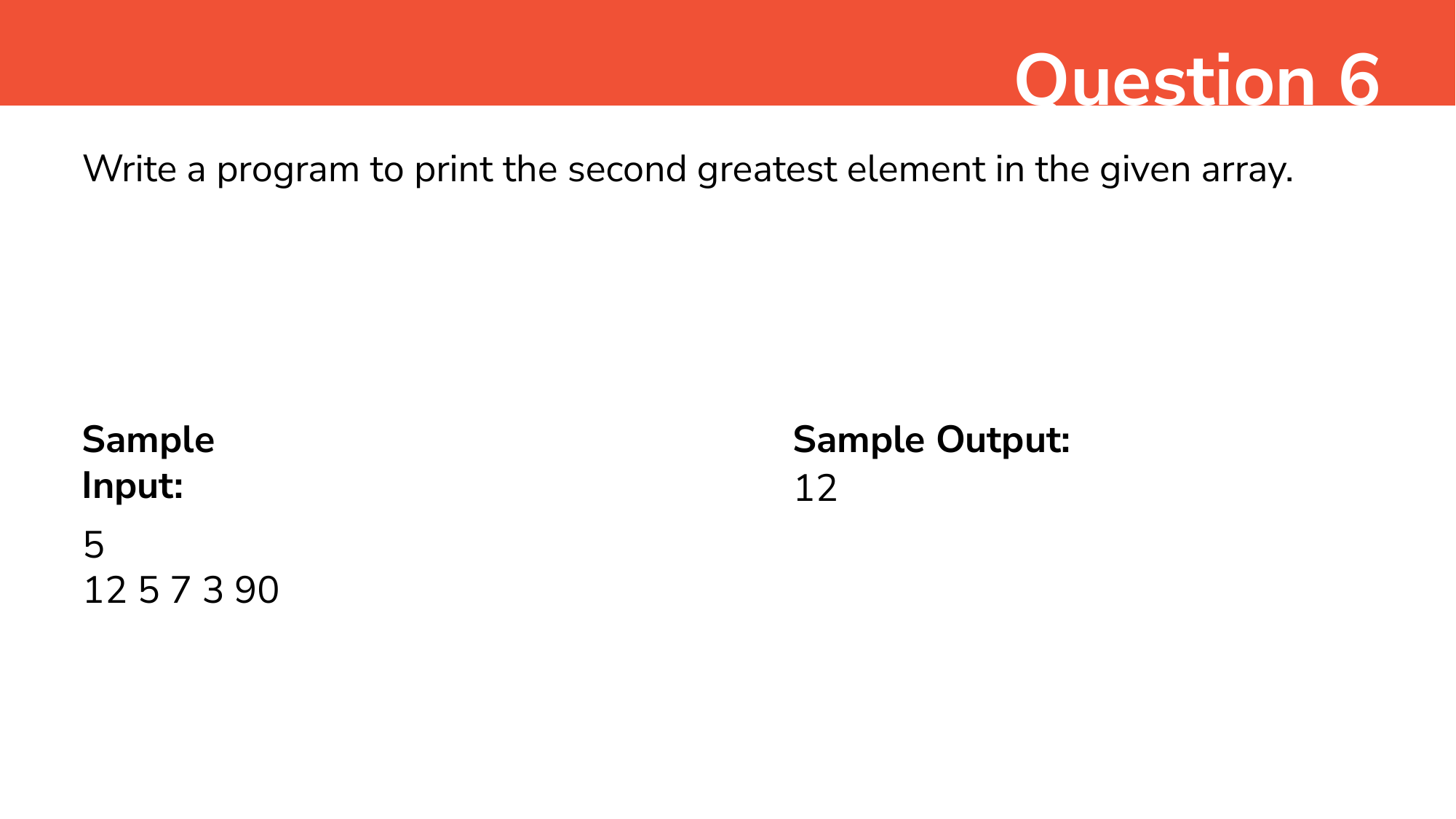

Question 6
Write a program to print the second greatest element in the given array.
Sample Input:
Sample Output:
12
5
12 5 7 3 90